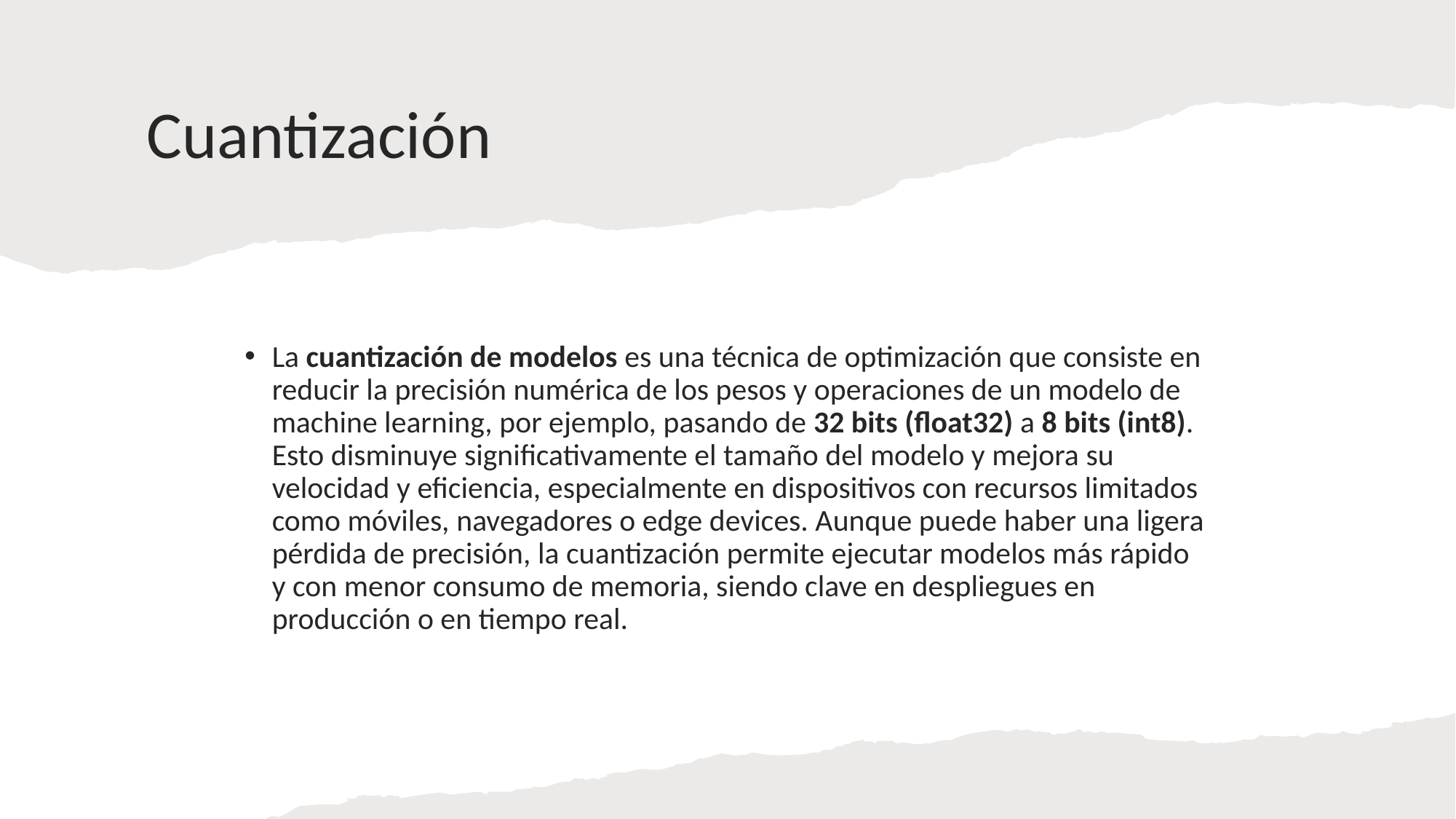

# Cuantización
La cuantización de modelos es una técnica de optimización que consiste en reducir la precisión numérica de los pesos y operaciones de un modelo de machine learning, por ejemplo, pasando de 32 bits (float32) a 8 bits (int8). Esto disminuye significativamente el tamaño del modelo y mejora su velocidad y eficiencia, especialmente en dispositivos con recursos limitados como móviles, navegadores o edge devices. Aunque puede haber una ligera pérdida de precisión, la cuantización permite ejecutar modelos más rápido y con menor consumo de memoria, siendo clave en despliegues en producción o en tiempo real.